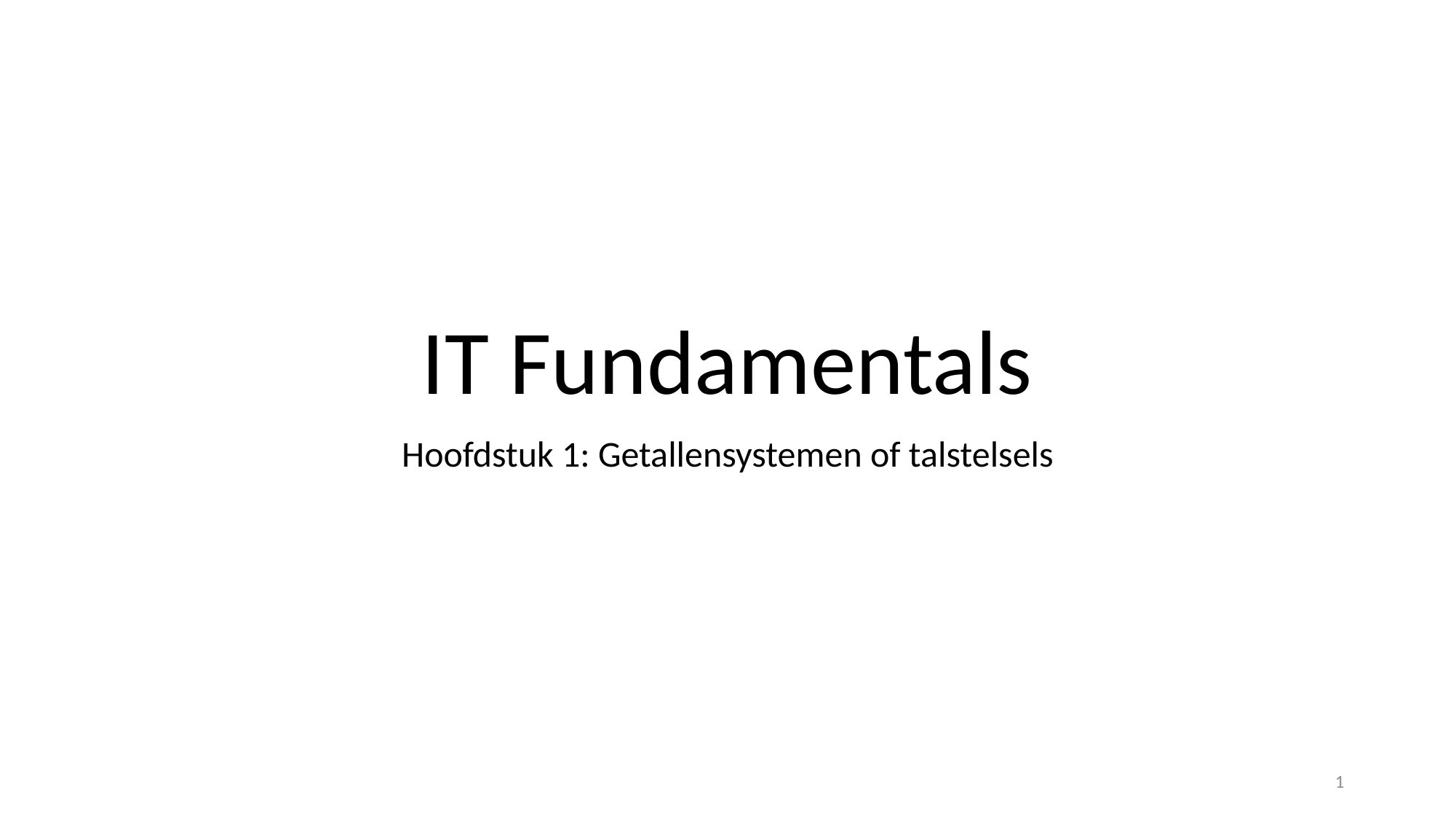

# IT Fundamentals
Hoofdstuk 1: Getallensystemen of talstelsels
1